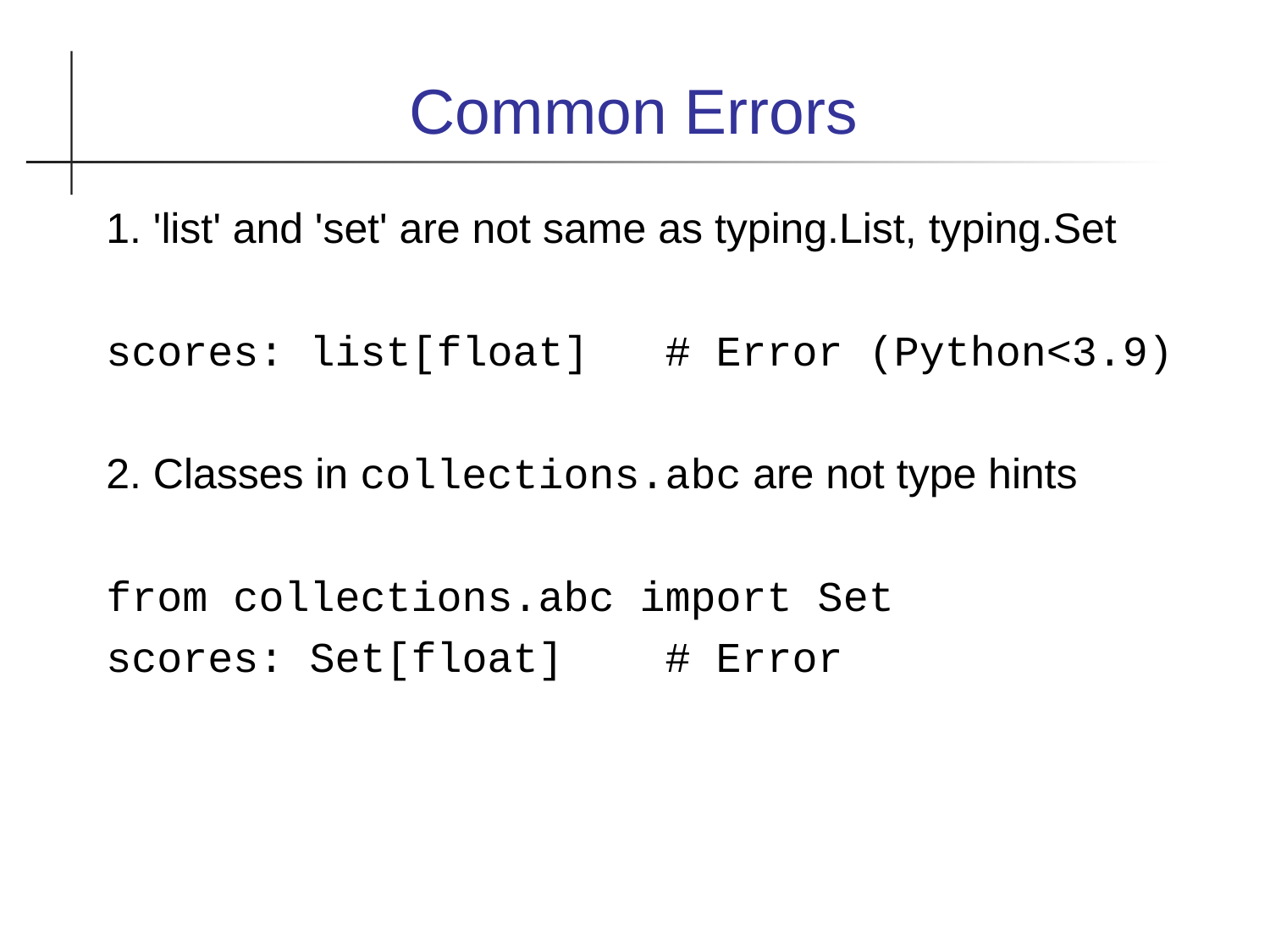

Common Errors
1. 'list' and 'set' are not same as typing.List, typing.Set

scores: list[float]   # Error (Python<3.9)

2. Classes in collections.abc are not type hints

from collections.abc import Set
scores: Set[float]    # Error